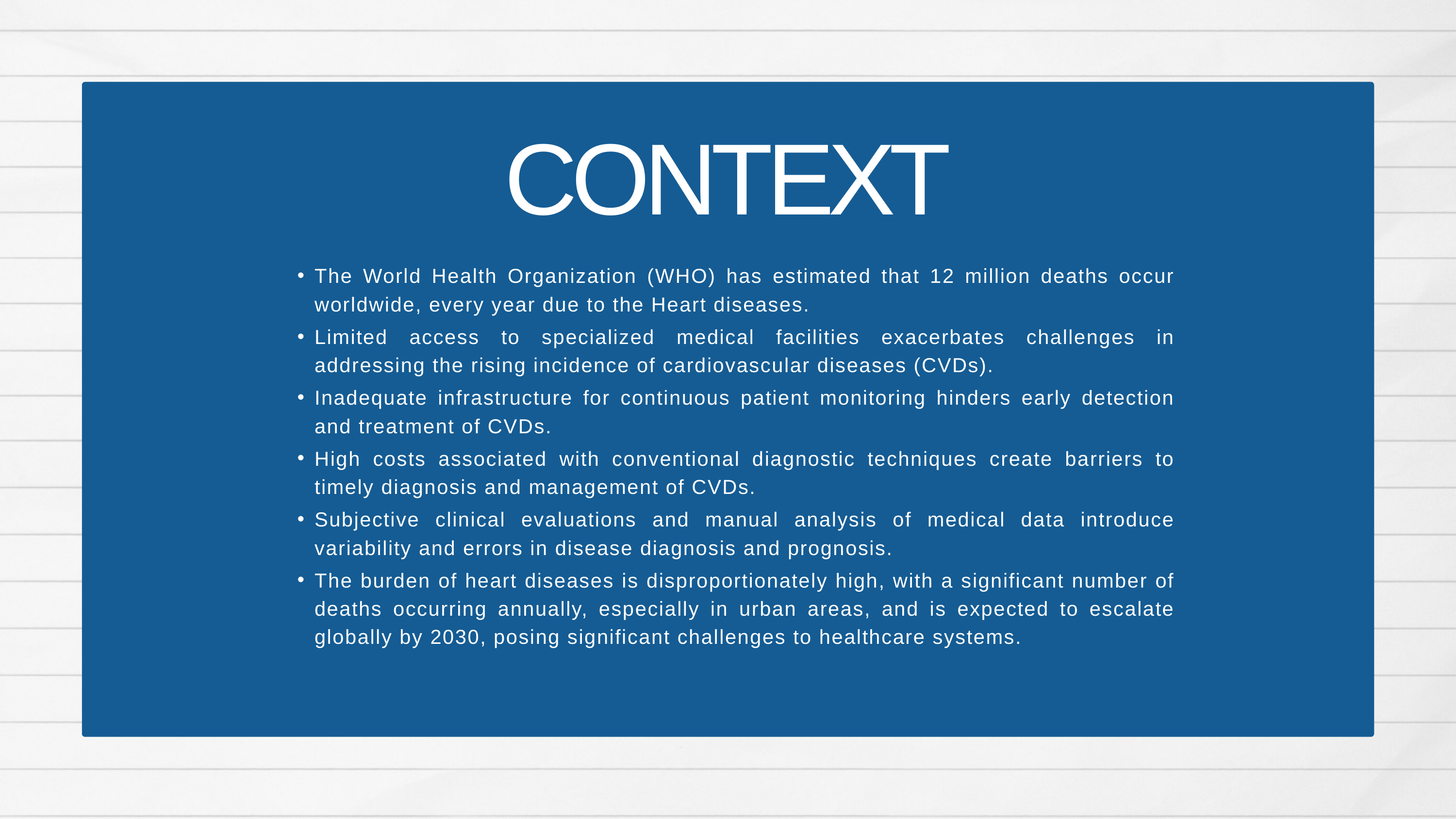

CONTEXT
The World Health Organization (WHO) has estimated that 12 million deaths occur worldwide, every year due to the Heart diseases.

Limited access to specialized medical facilities exacerbates challenges in addressing the rising incidence of cardiovascular diseases (CVDs).

Inadequate infrastructure for continuous patient monitoring hinders early detection and treatment of CVDs.

High costs associated with conventional diagnostic techniques create barriers to timely diagnosis and management of CVDs.

Subjective clinical evaluations and manual analysis of medical data introduce variability and errors in disease diagnosis and prognosis.

The burden of heart diseases is disproportionately high, with a significant number of deaths occurring annually, especially in urban areas, and is expected to escalate globally by 2030, posing significant challenges to healthcare systems.